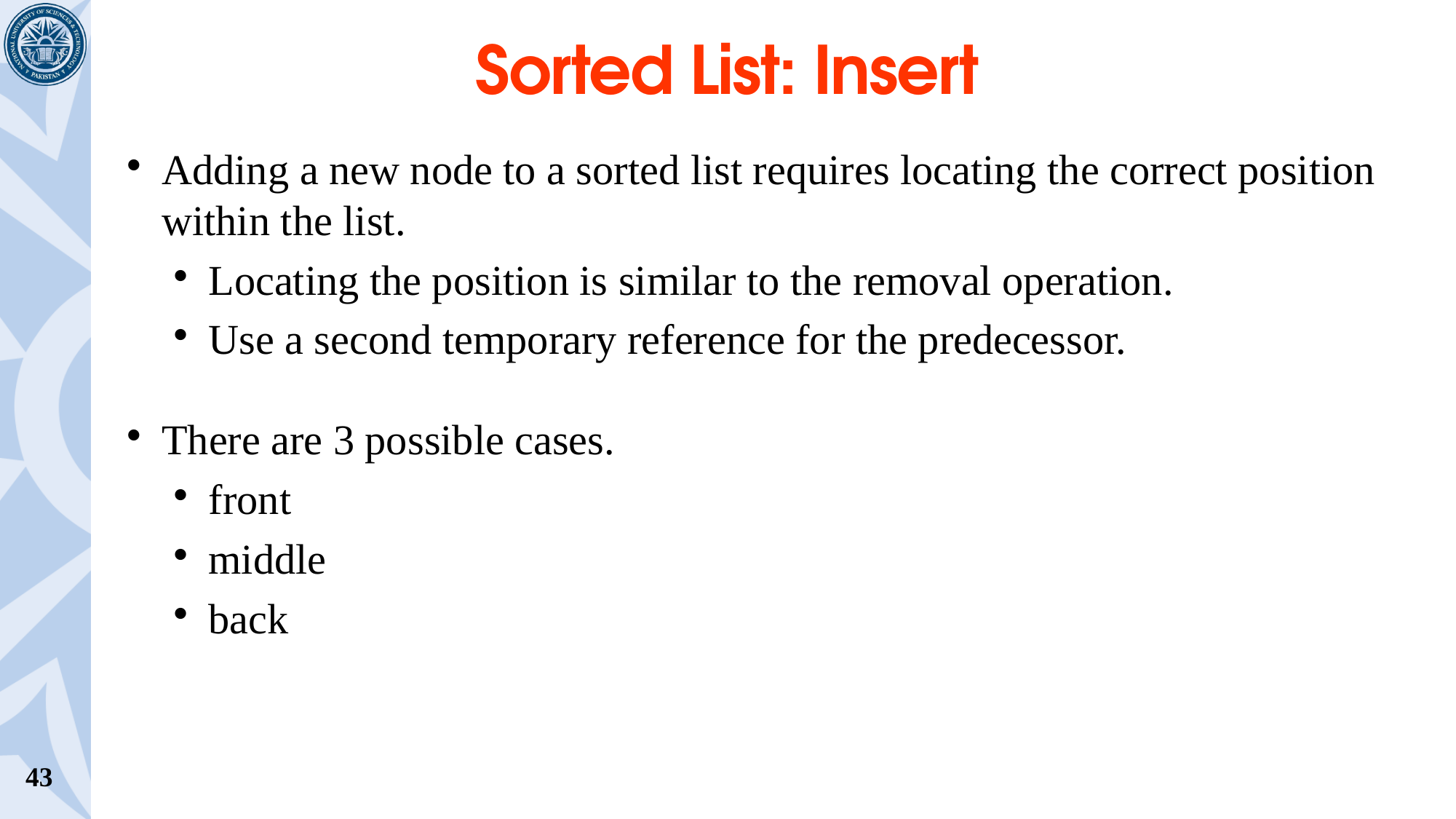

# Sorted List: Insert
Adding a new node to a sorted list requires locating the correct position within the list.
Locating the position is similar to the removal operation.
Use a second temporary reference for the predecessor.
There are 3 possible cases.
front
middle
back
43
  –